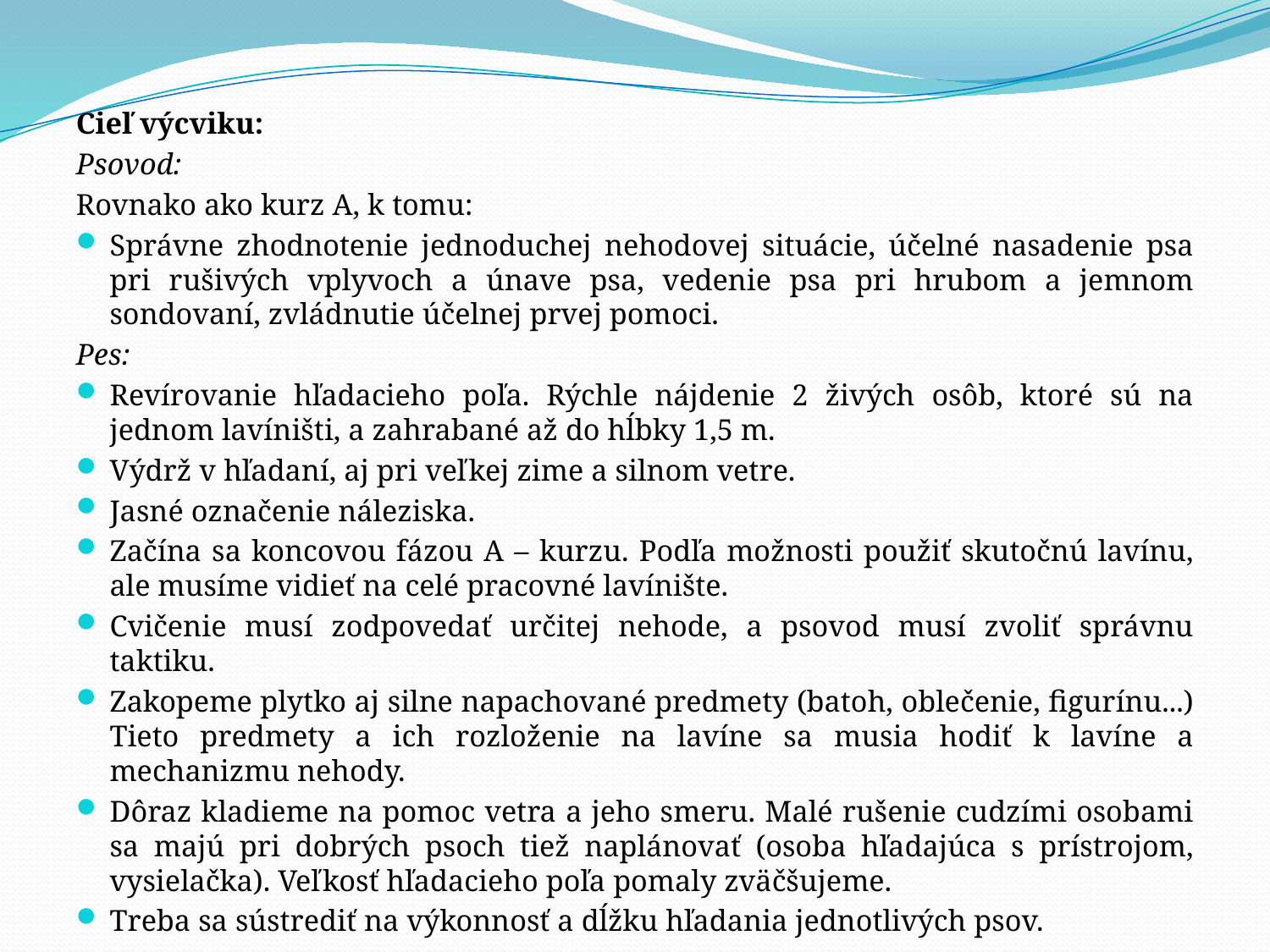

Cieľ výcviku:
Psovod:
Rovnako ako kurz A, k tomu:
Správne zhodnotenie jednoduchej nehodovej situácie, účelné nasadenie psa pri rušivých vplyvoch a únave psa, vedenie psa pri hrubom a jemnom sondovaní, zvládnutie účelnej prvej pomoci.
Pes:
Revírovanie hľadacieho poľa. Rýchle nájdenie 2 živých osôb, ktoré sú na jednom lavíništi, a zahrabané až do hĺbky 1,5 m.
Výdrž v hľadaní, aj pri veľkej zime a silnom vetre.
Jasné označenie náleziska.
Začína sa koncovou fázou A – kurzu. Podľa možnosti použiť skutočnú lavínu, ale musíme vidieť na celé pracovné lavínište.
Cvičenie musí zodpovedať určitej nehode, a psovod musí zvoliť správnu taktiku.
Zakopeme plytko aj silne napachované predmety (batoh, oblečenie, figurínu...) Tieto predmety a ich rozloženie na lavíne sa musia hodiť k lavíne a mechanizmu nehody.
Dôraz kladieme na pomoc vetra a jeho smeru. Malé rušenie cudzími osobami sa majú pri dobrých psoch tiež naplánovať (osoba hľadajúca s prístrojom, vysielačka). Veľkosť hľadacieho poľa pomaly zväčšujeme.
Treba sa sústrediť na výkonnosť a dĺžku hľadania jednotlivých psov.